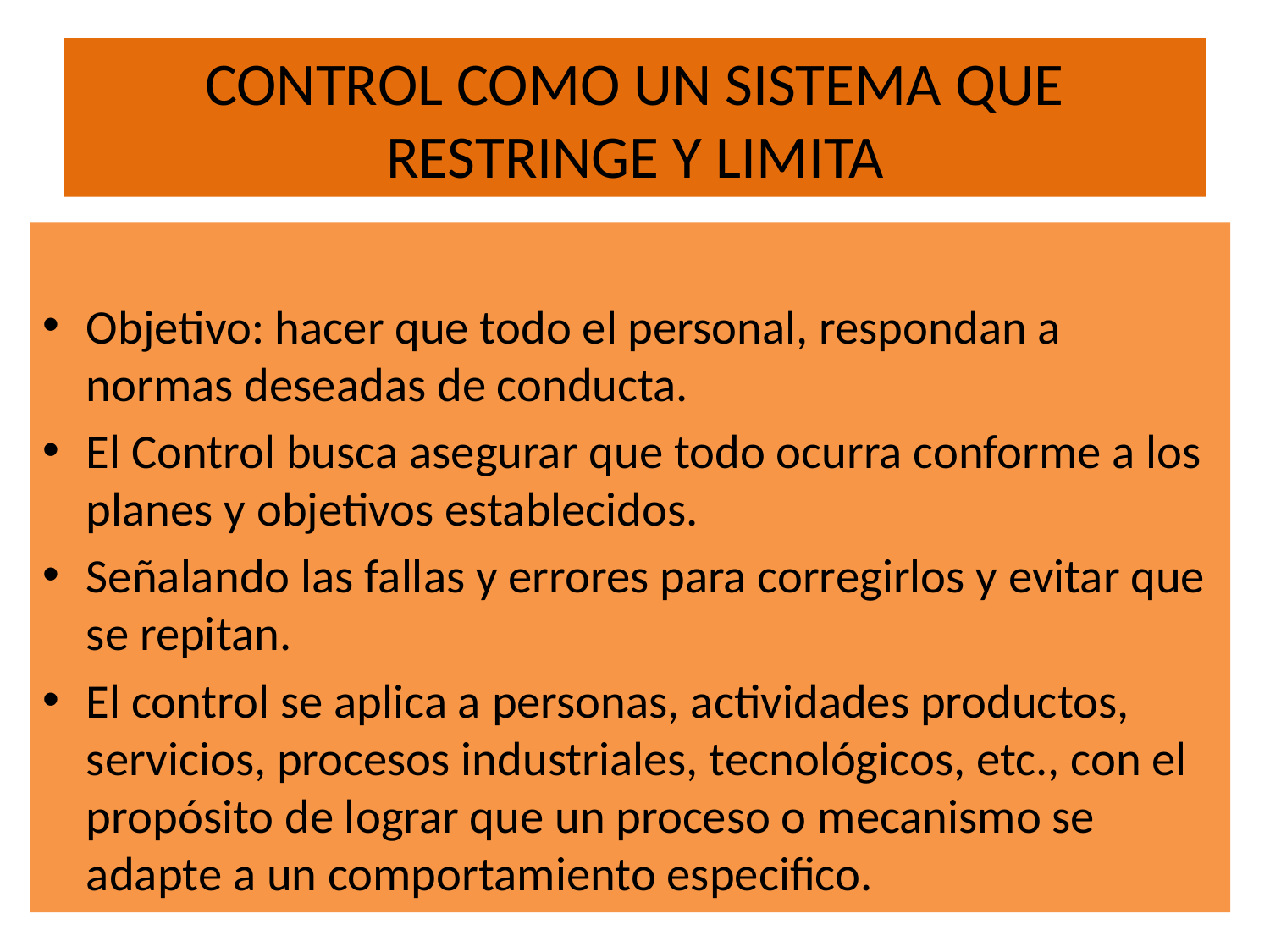

# CONTROL COMO UN SISTEMA QUE RESTRINGE Y LIMITA

Objetivo: hacer que todo el personal, respondan a normas deseadas de conducta.
El Control busca asegurar que todo ocurra conforme a los planes y objetivos establecidos.
Señalando las fallas y errores para corregirlos y evitar que se repitan.
El control se aplica a personas, actividades productos, servicios, procesos industriales, tecnológicos, etc., con el propósito de lograr que un proceso o mecanismo se adapte a un comportamiento especifico.